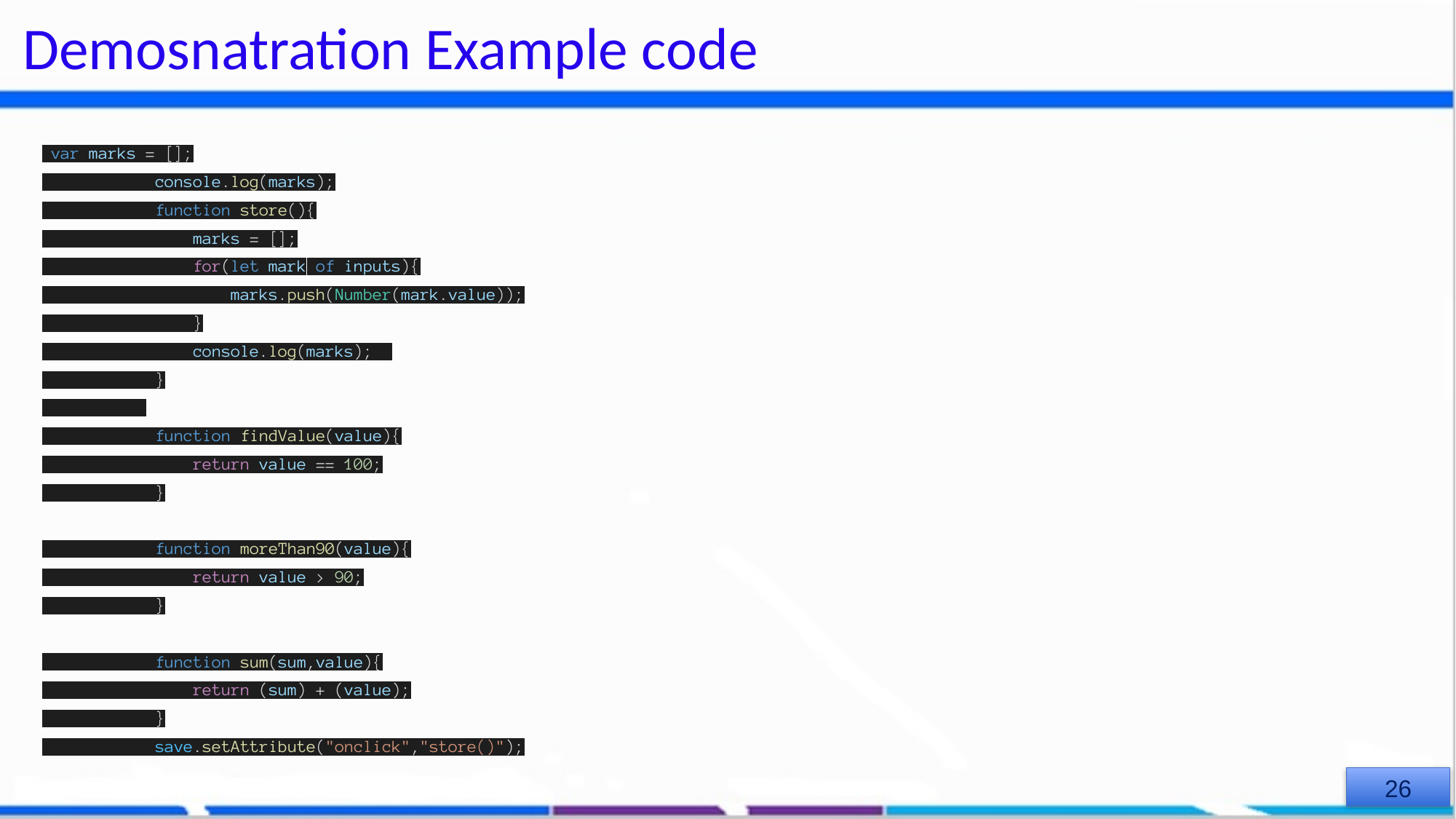

# Demosnatration Example code
 var marks = [];
            console.log(marks);
            function store(){
                marks = [];
                for(let mark of inputs){
                    marks.push(Number(mark.value));
                }
                console.log(marks);
            }

            function findValue(value){
                return value == 100;
            }

            function moreThan90(value){
                return value > 90;
            }

            function sum(sum,value){
                return (sum) + (value);
            }
            save.setAttribute("onclick","store()");

26